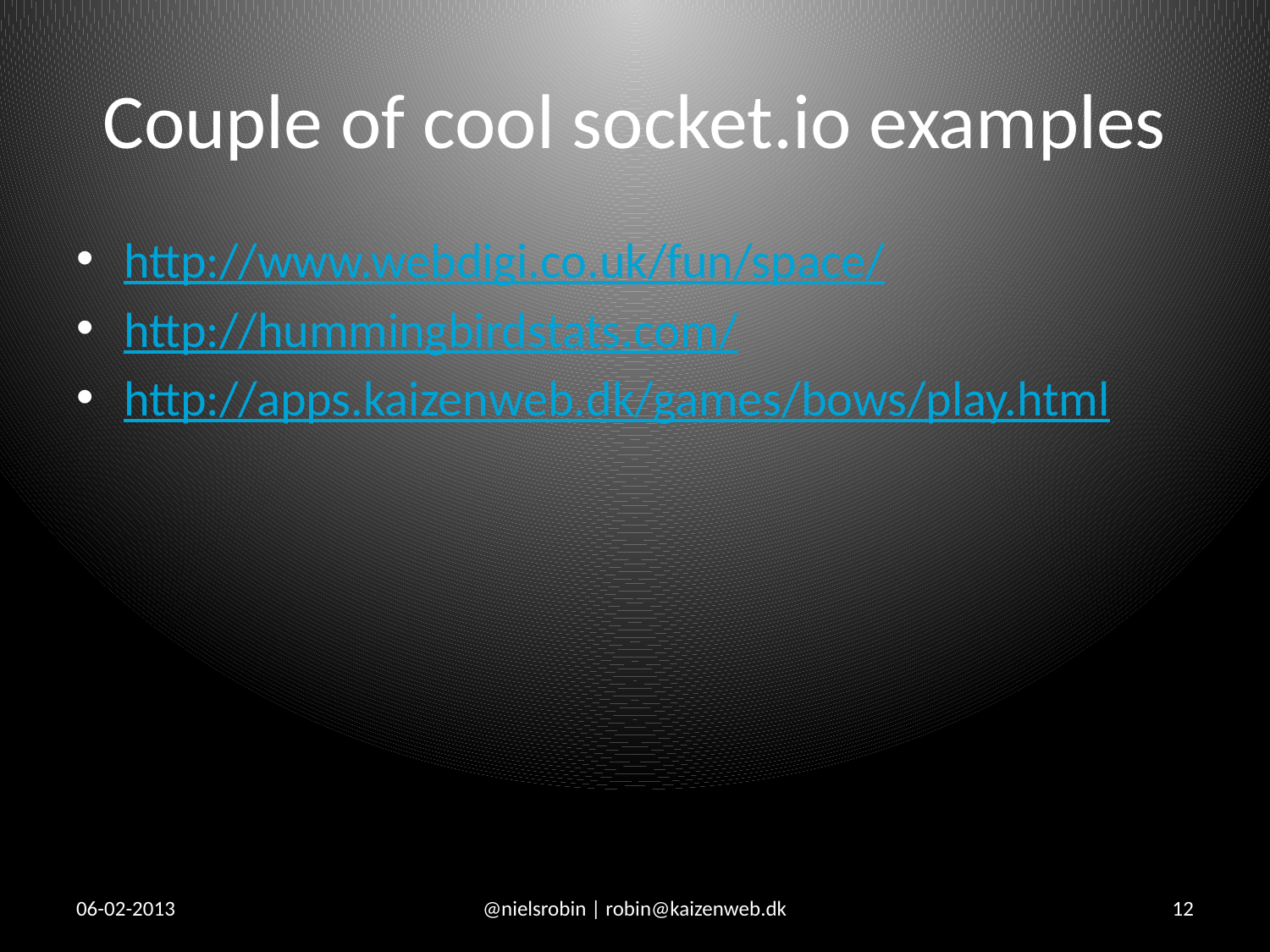

# Couple of cool socket.io examples
http://www.webdigi.co.uk/fun/space/
http://hummingbirdstats.com/
http://apps.kaizenweb.dk/games/bows/play.html

06-02-2013
@nielsrobin | robin@kaizenweb.dk
12